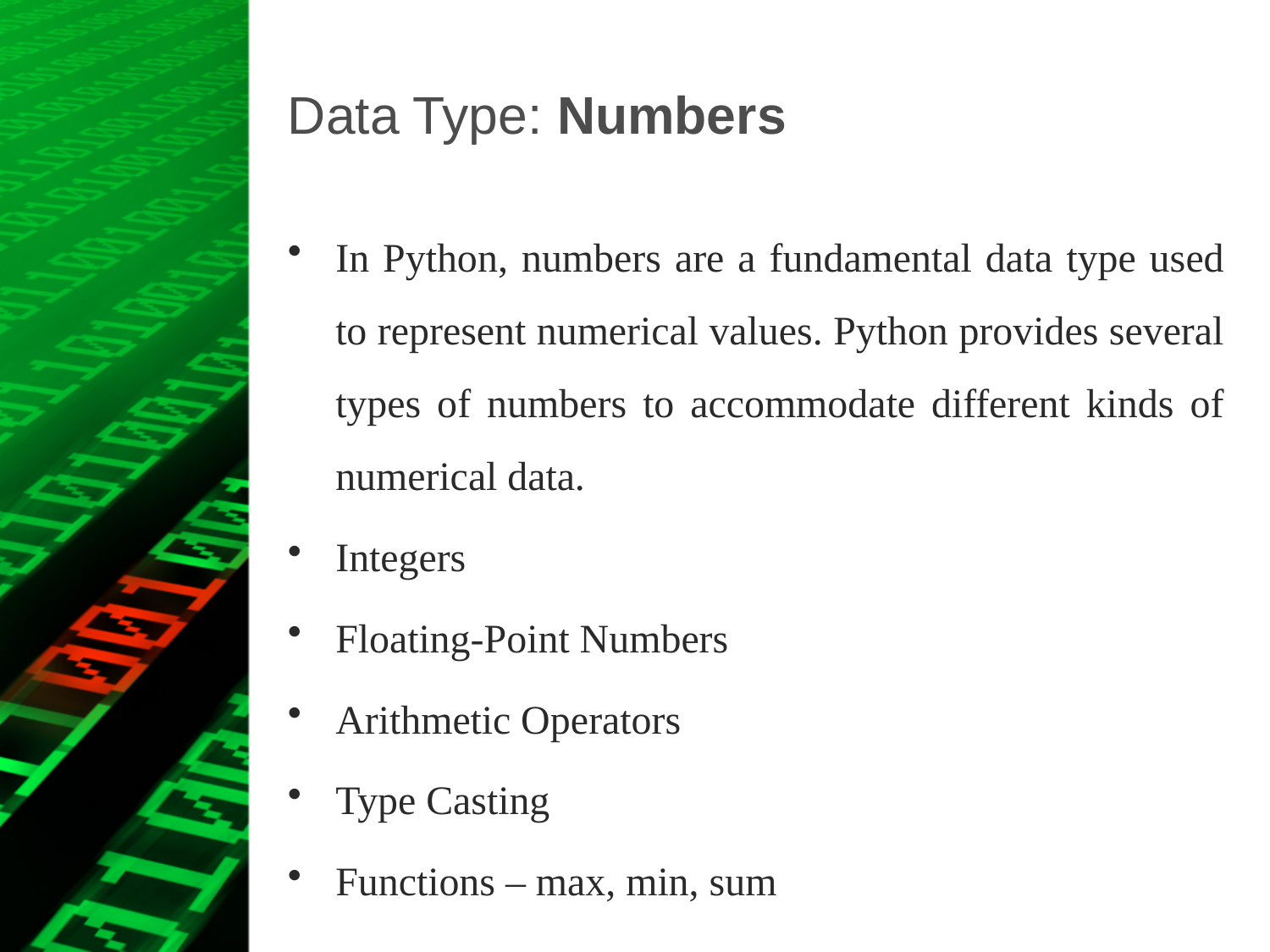

# Data Type: Numbers
In Python, numbers are a fundamental data type used to represent numerical values. Python provides several types of numbers to accommodate different kinds of numerical data.
Integers
Floating-Point Numbers
Arithmetic Operators
Type Casting
Functions – max, min, sum